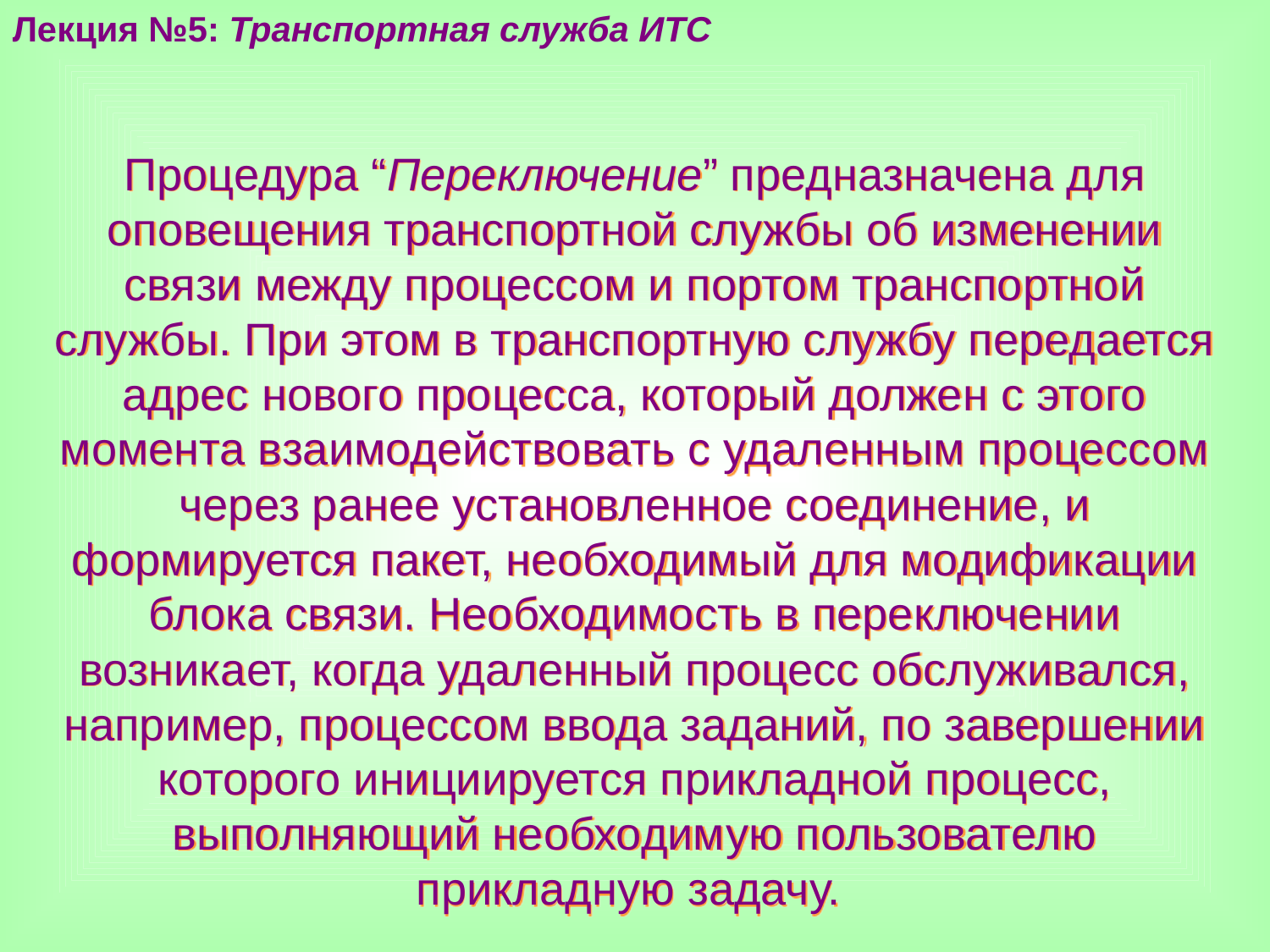

Лекция №5: Транспортная служба ИТС
Процедура “Переключение” предназначена для оповещения транспортной службы об изменении связи между процессом и портом транспортной службы. При этом в транспортную службу передается адрес нового процесса, который должен с этого момента взаимодействовать с удаленным процессом через ранее установленное соединение, и формируется пакет, необходимый для модификации блока связи. Необходимость в переключении возникает, когда удаленный процесс обслуживался, например, процессом ввода заданий, по завершении которого инициируется прикладной процесс, выполняющий необходимую пользователю прикладную задачу.